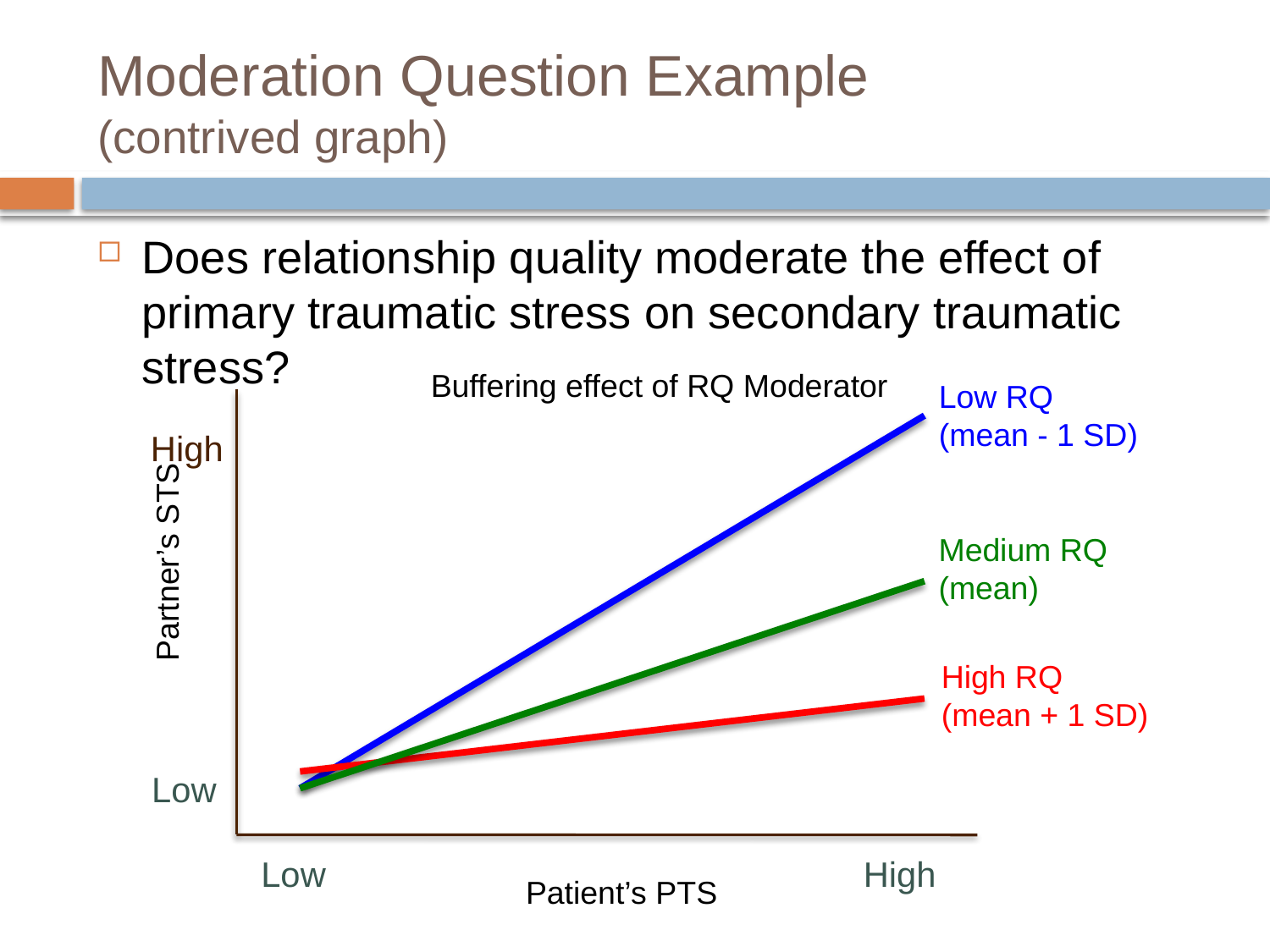

# Moderation Question Example (contrived graph)
Does relationship quality moderate the effect of primary traumatic stress on secondary traumatic stress?

Buffering effect of RQ Moderator
Low RQ
(mean - 1 SD)
High
Medium RQ
(mean)
Partner’s STS
High RQ
(mean + 1 SD)
Low
Low
High
Patient’s PTS